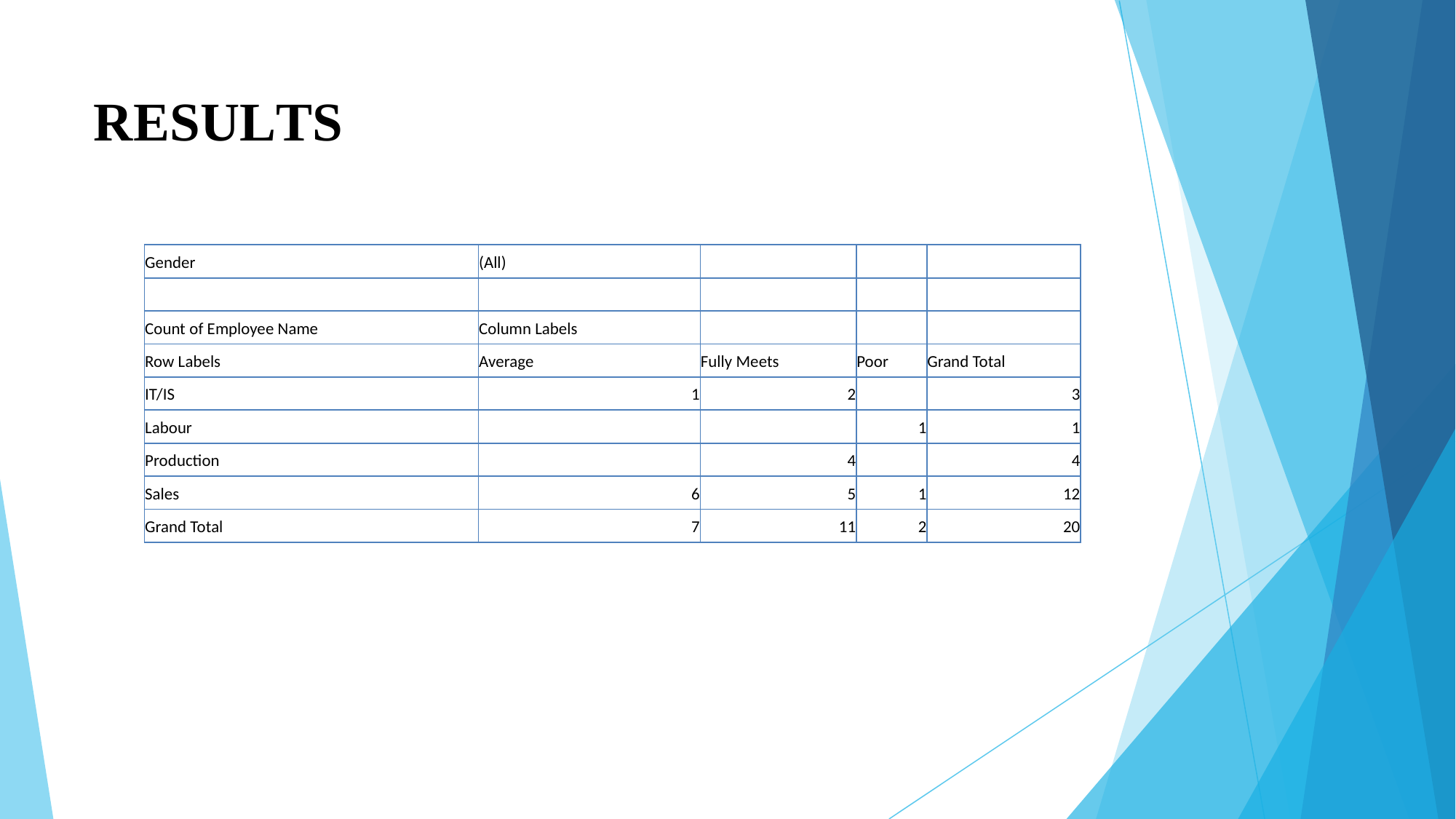

RESULTS
| Gender | (All) |  |  |  |
| --- | --- | --- | --- | --- |
|  |  |  |  |  |
| Count of Employee Name | Column Labels |  |  |  |
| Row Labels | Average | Fully Meets | Poor | Grand Total |
| IT/IS | 1 | 2 |  | 3 |
| Labour |  |  | 1 | 1 |
| Production |  | 4 |  | 4 |
| Sales | 6 | 5 | 1 | 12 |
| Grand Total | 7 | 11 | 2 | 20 |